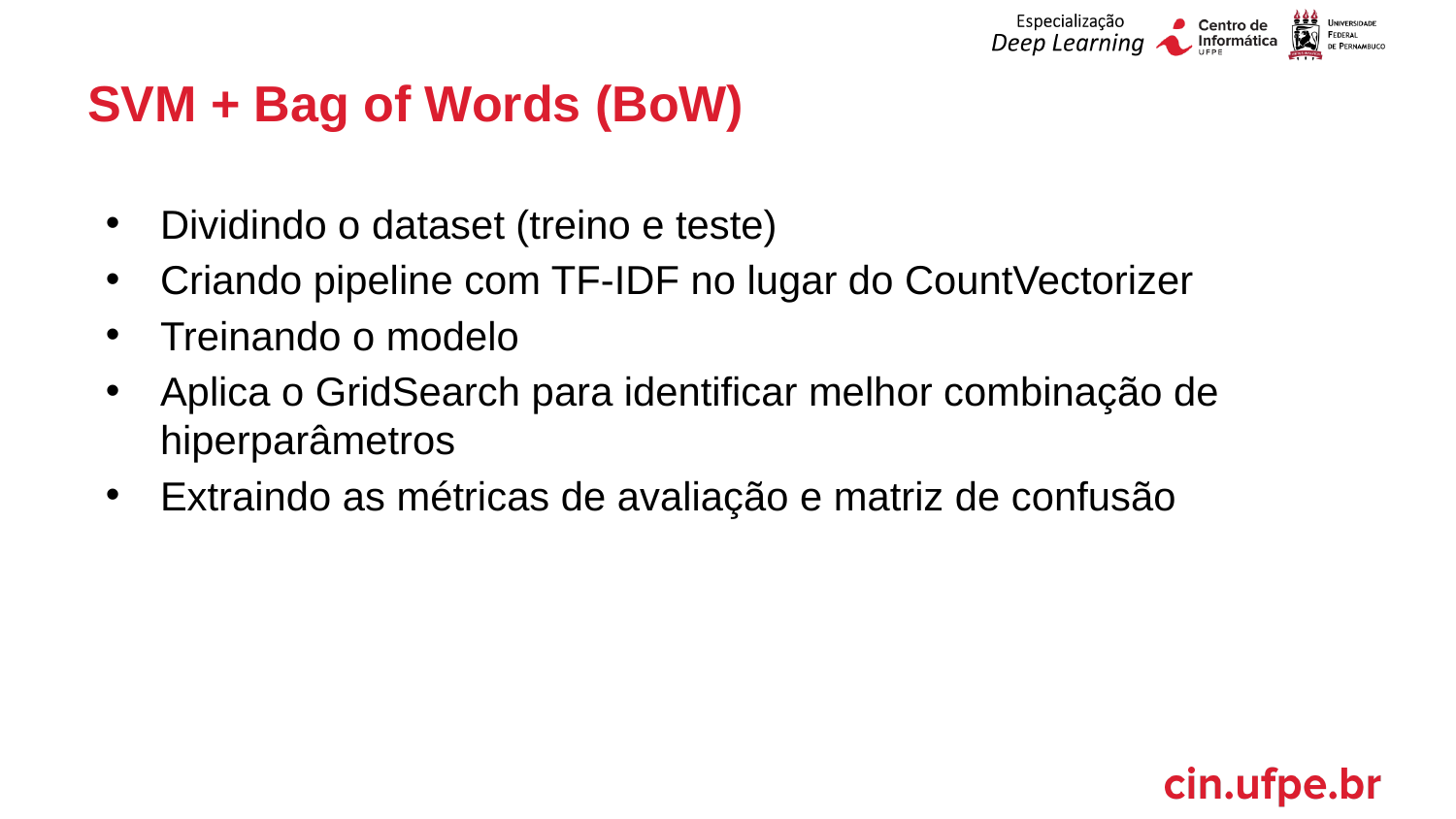

# SVM + Bag of Words (BoW)
Dividindo o dataset (treino e teste)
Criando pipeline com TF-IDF no lugar do CountVectorizer
Treinando o modelo
Aplica o GridSearch para identificar melhor combinação de hiperparâmetros
Extraindo as métricas de avaliação e matriz de confusão